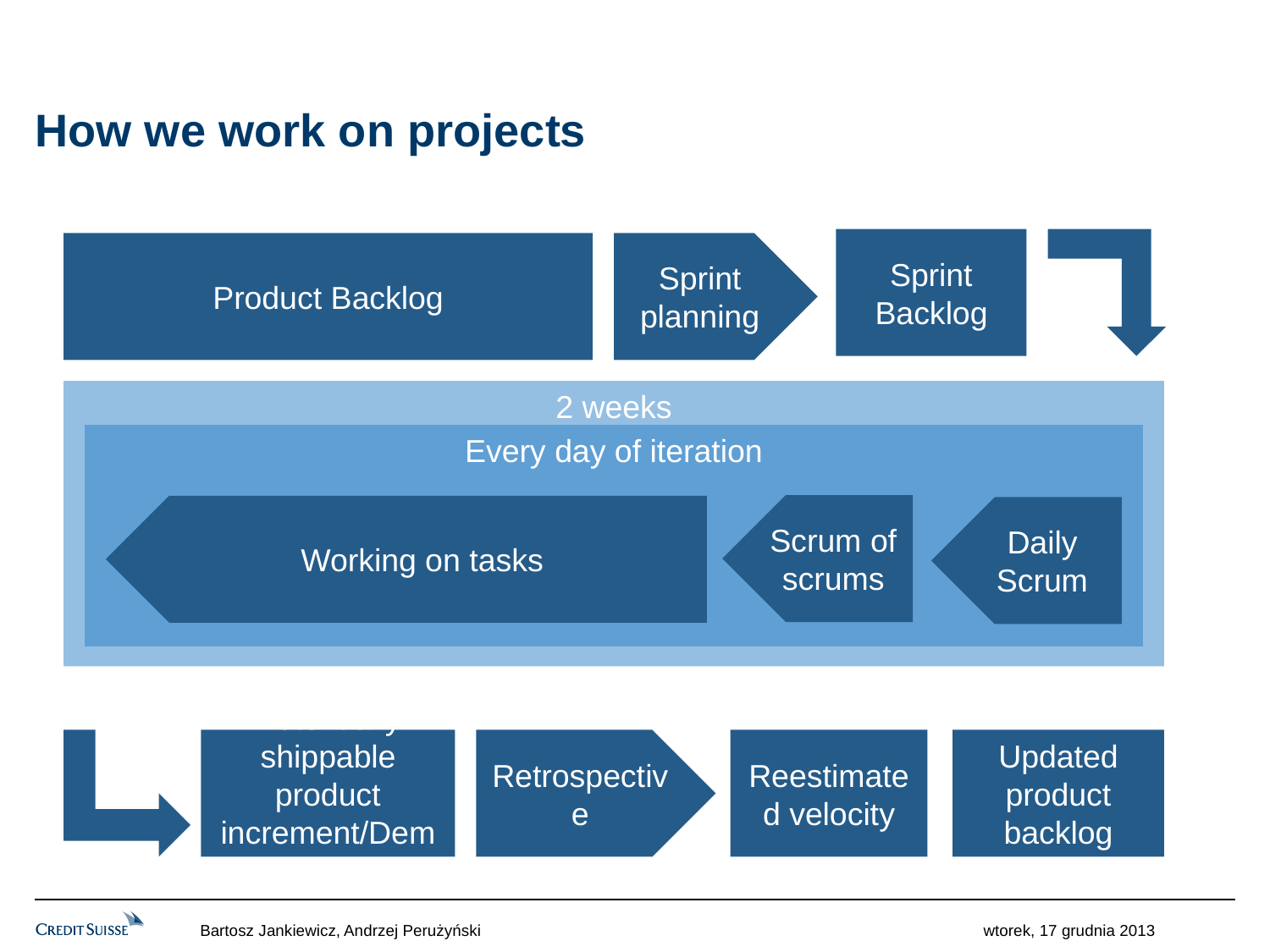

# How we work on projects
Sprint Backlog

Product Backlog
Sprint planning
2 weeks
Every day of iteration
Scrum of scrums
Working on tasks
Daily Scrum

Potentially shippable product increment/Demo
Retrospective
Reestimated velocity
Updated product backlog
Bartosz Jankiewicz, Andrzej Perużyński
wtorek, 17 grudnia 2013